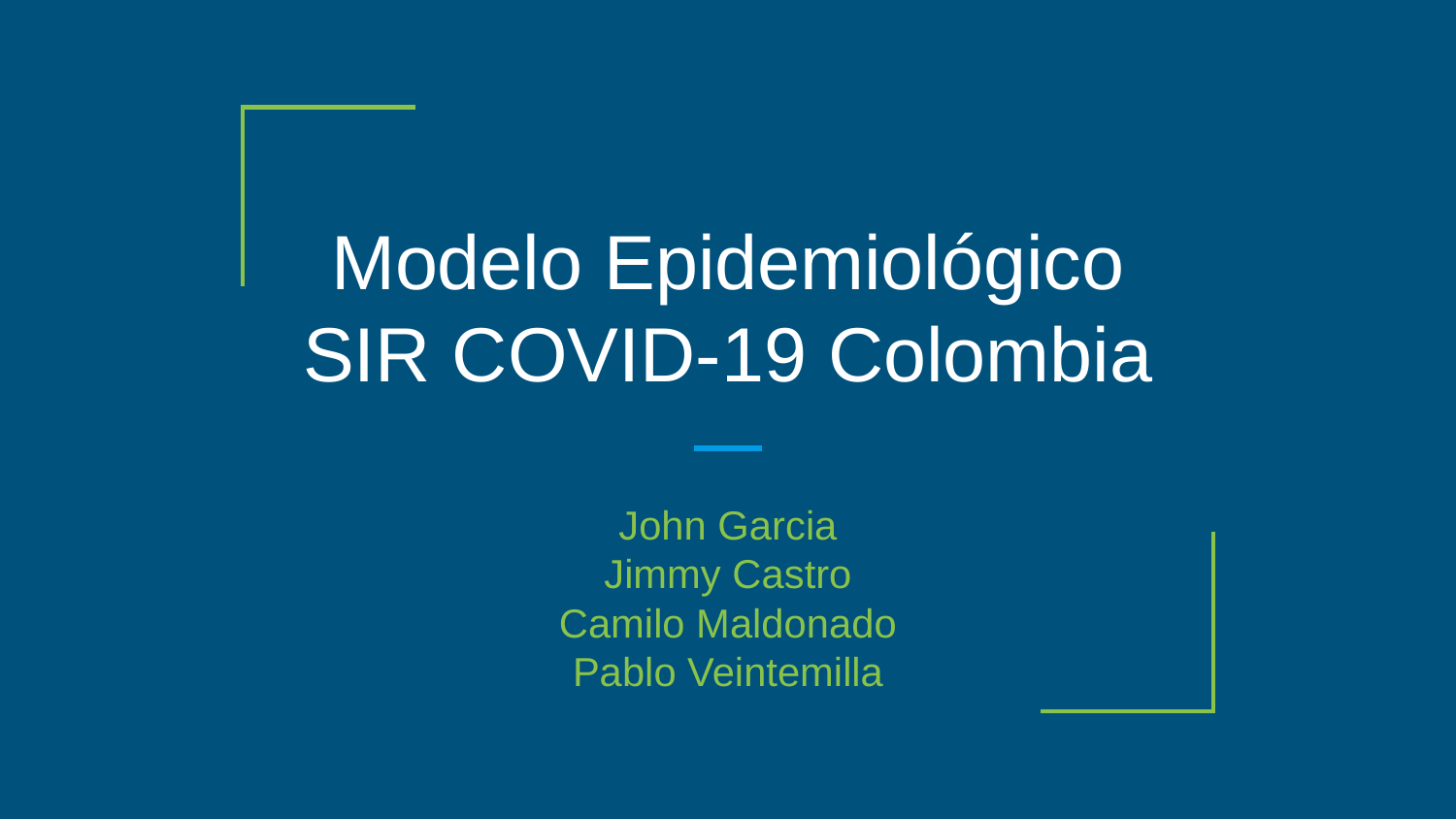

# Modelo Epidemiológico SIR COVID-19 Colombia
John Garcia
Jimmy Castro
Camilo Maldonado
Pablo Veintemilla